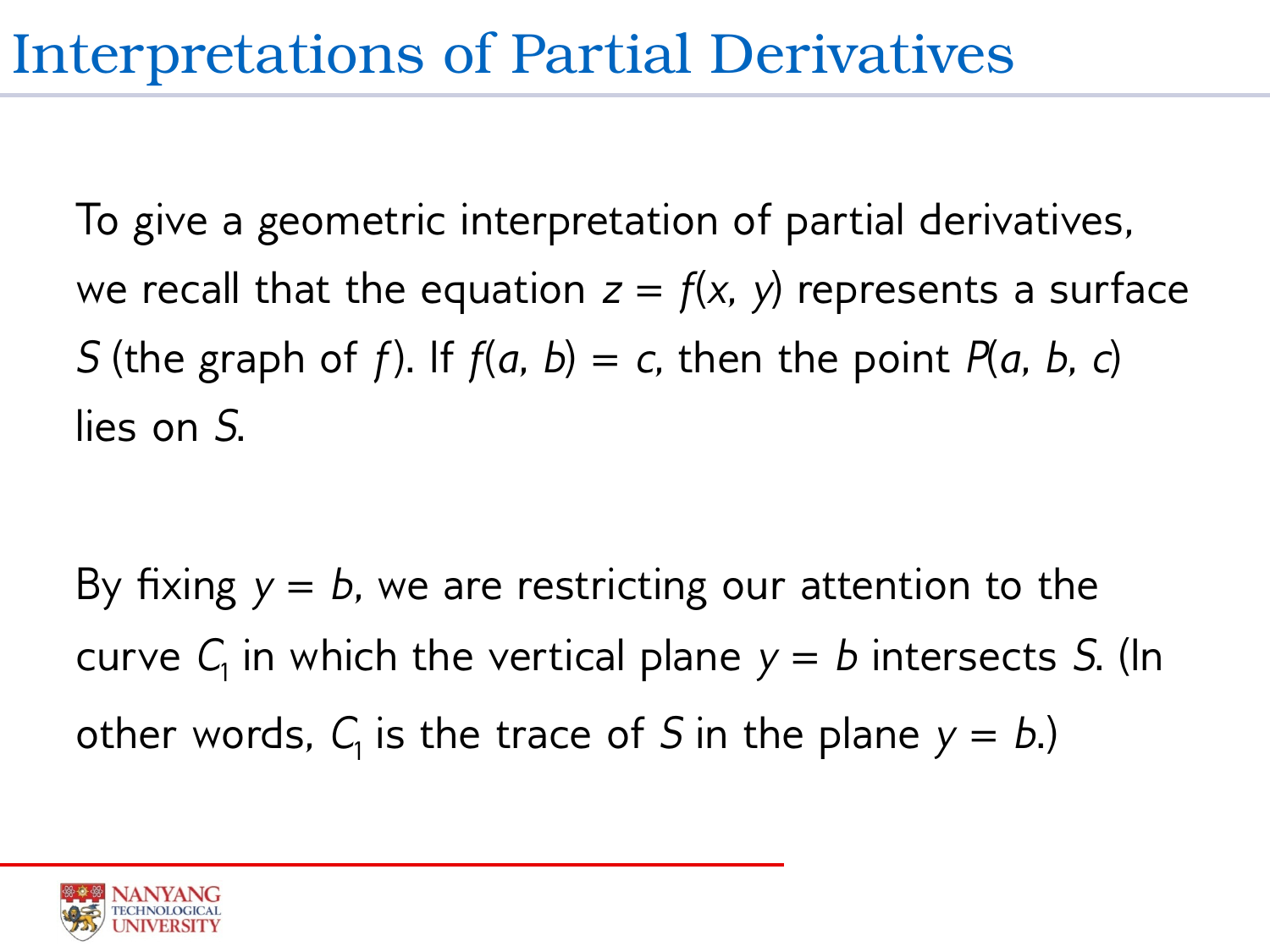

# Interpretations of Partial Derivatives
To give a geometric interpretation of partial derivatives, we recall that the equation z = f (x, y) represents a surface
S (the graph of f ). If f (a, b) = c, then the point P(a, b, c) lies on S.

By fixing y = b, we are restricting our attention to the curve C1 in which the vertical plane y = b intersects S. (In other words, C1 is the trace of S in the plane y = b.)